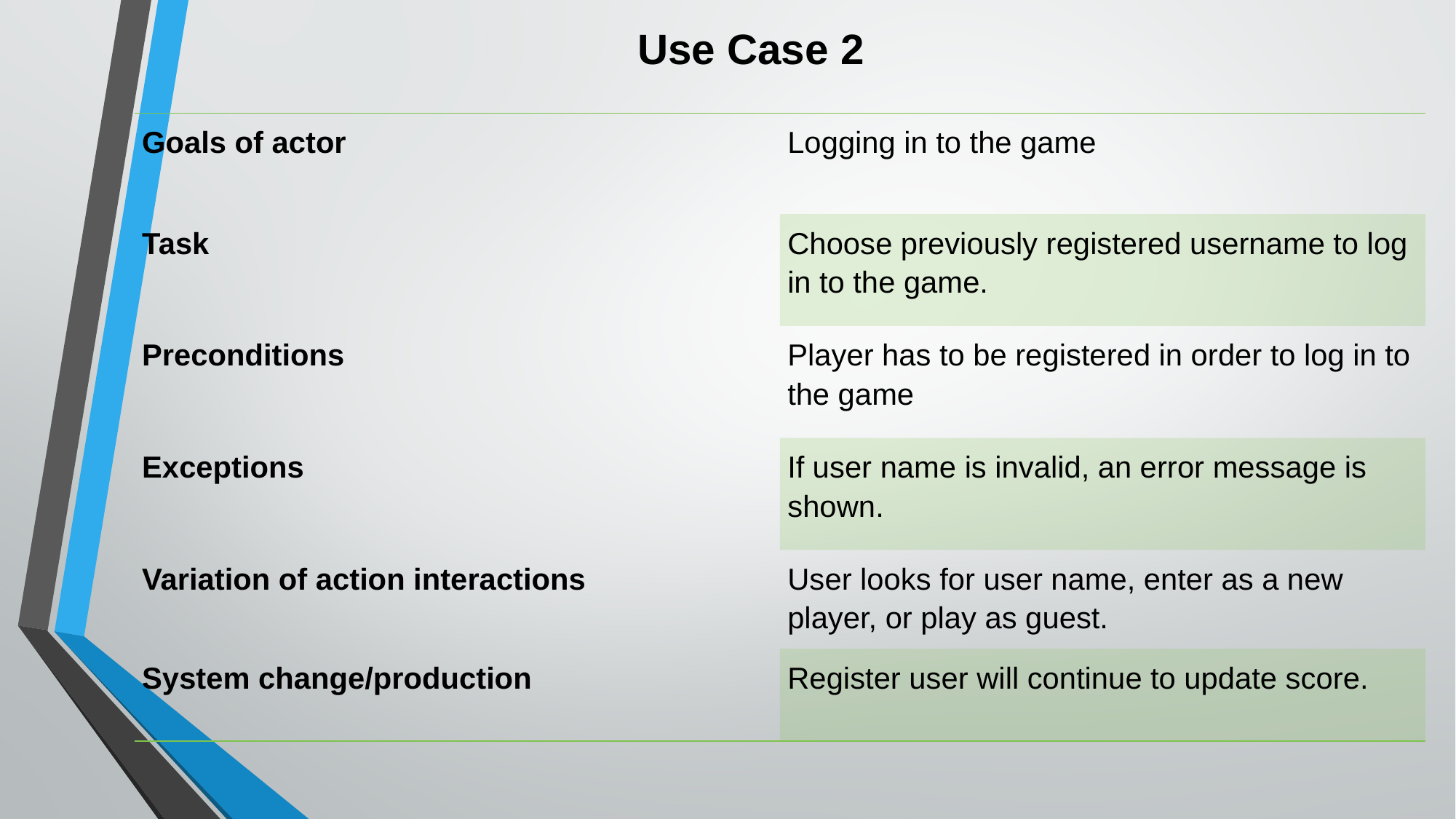

Use Case 2

| Goals of actor | Logging in to the game |
| --- | --- |
| Task | Choose previously registered username to log in to the game. |
| Preconditions | Player has to be registered in order to log in to the game |
| Exceptions | If user name is invalid, an error message is shown. |
| Variation of action interactions | User looks for user name, enter as a new player, or play as guest. |
| System change/production | Register user will continue to update score. |